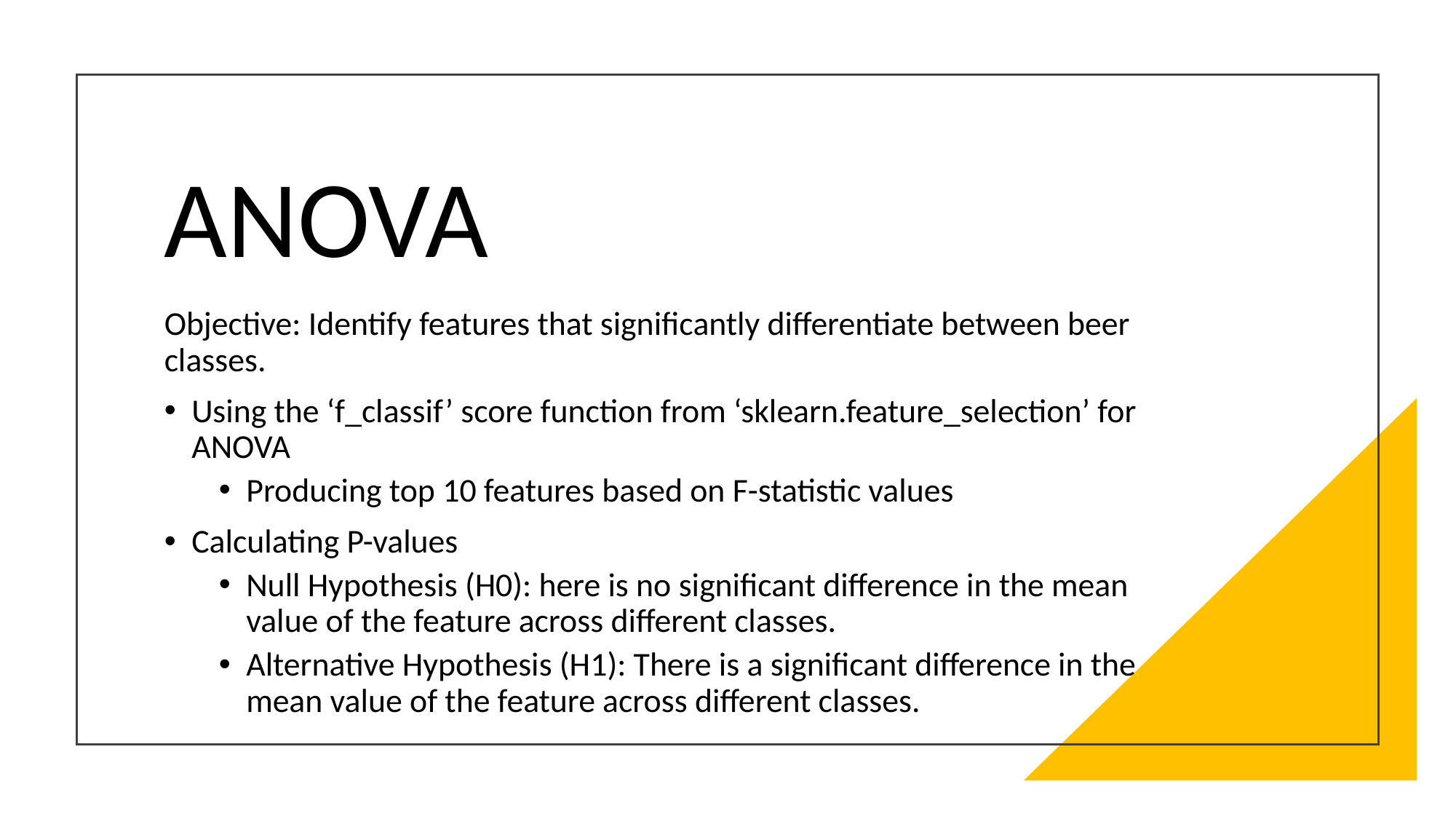

# ANOVA
Objective: Identify features that significantly differentiate between beer classes.
Using the ‘f_classif’ score function from ‘sklearn.feature_selection’ for ANOVA
Producing top 10 features based on F-statistic values
Calculating P-values
Null Hypothesis (H0): here is no significant difference in the mean value of the feature across different classes.
Alternative Hypothesis (H1): There is a significant difference in the mean value of the feature across different classes.